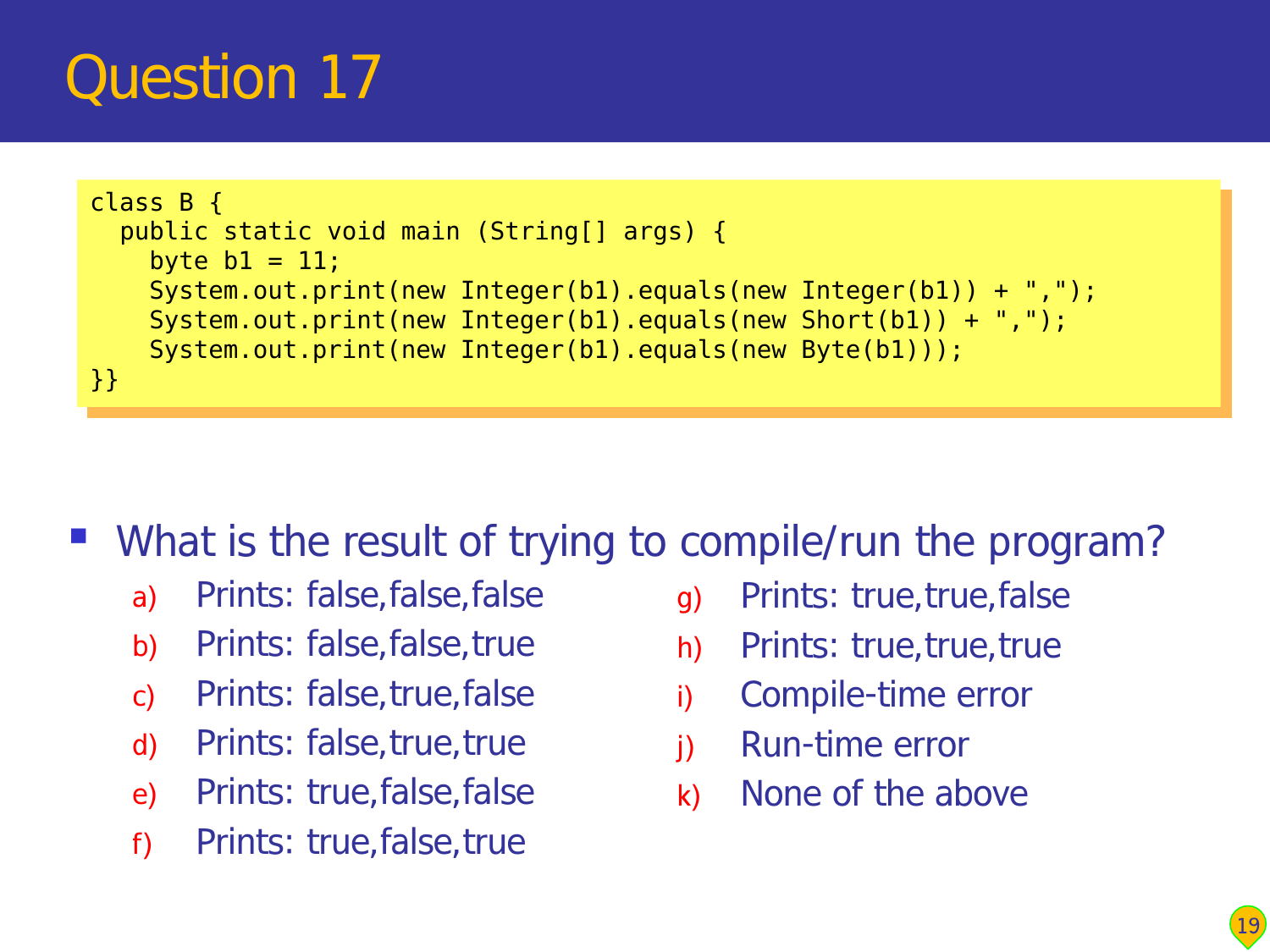

# Question 17
class B {
  public static void main (String[] args) {
    byte b1 = 11;
    System.out.print(new Integer(b1).equals(new Integer(b1)) + ",");
    System.out.print(new Integer(b1).equals(new Short(b1)) + ",");
    System.out.print(new Integer(b1).equals(new Byte(b1)));
}}
What is the result of trying to compile/run the program?
Prints: false,false,false
Prints: false,false,true
Prints: false,true,false
Prints: false,true,true
Prints: true,false,false
Prints: true,false,true
Prints: true,true,false
Prints: true,true,true
Compile-time error
Run-time error
None of the above
19